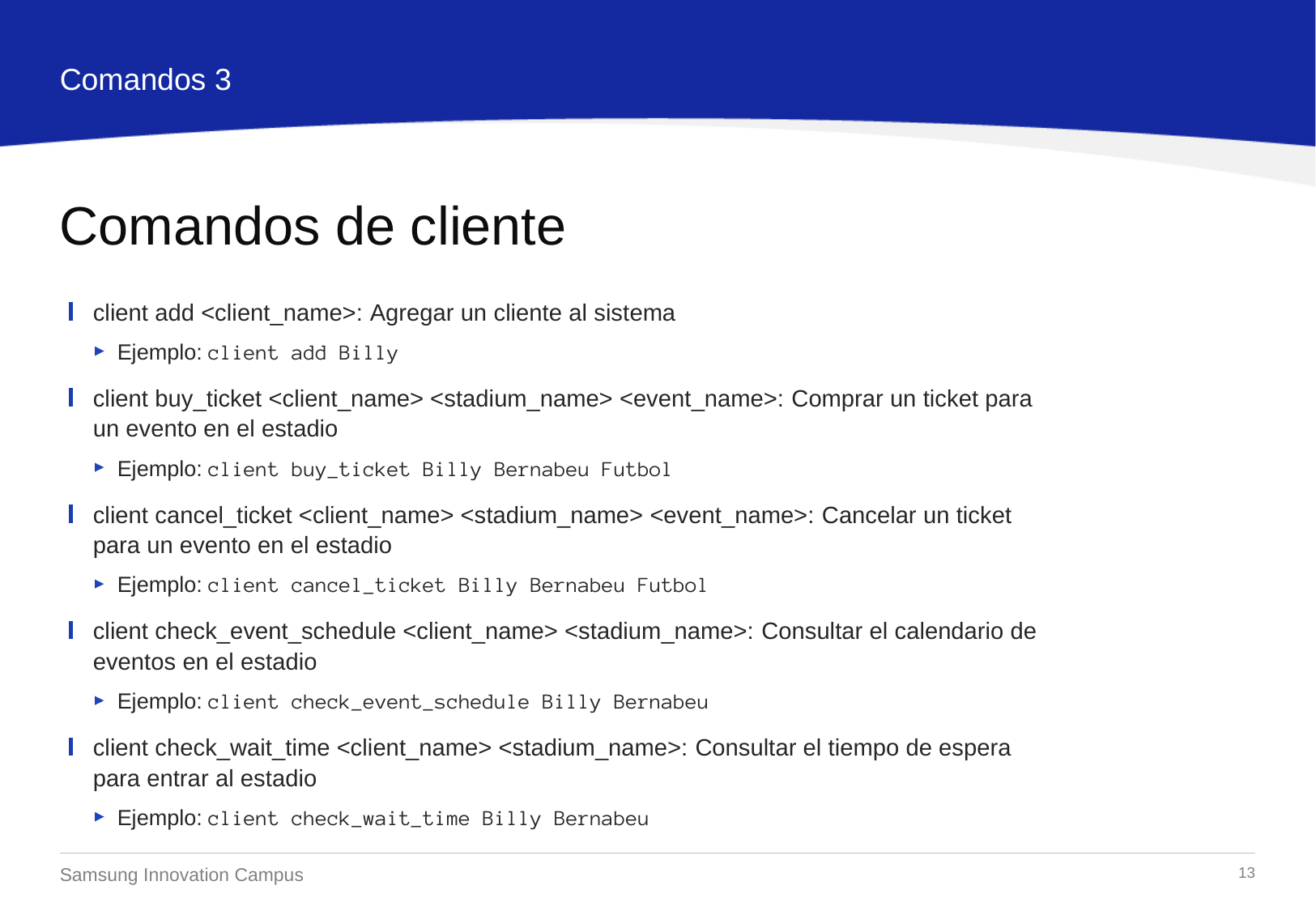

Comandos 3
# Comandos de cliente
client add <client_name>: Agregar un cliente al sistema
Ejemplo: client add Billy
client buy_ticket <client_name> <stadium_name> <event_name>: Comprar un ticket para un evento en el estadio
Ejemplo: client buy_ticket Billy Bernabeu Futbol
client cancel_ticket <client_name> <stadium_name> <event_name>: Cancelar un ticket para un evento en el estadio
Ejemplo: client cancel_ticket Billy Bernabeu Futbol
client check_event_schedule <client_name> <stadium_name>: Consultar el calendario de eventos en el estadio
Ejemplo: client check_event_schedule Billy Bernabeu
client check_wait_time <client_name> <stadium_name>: Consultar el tiempo de espera para entrar al estadio
Ejemplo: client check_wait_time Billy Bernabeu